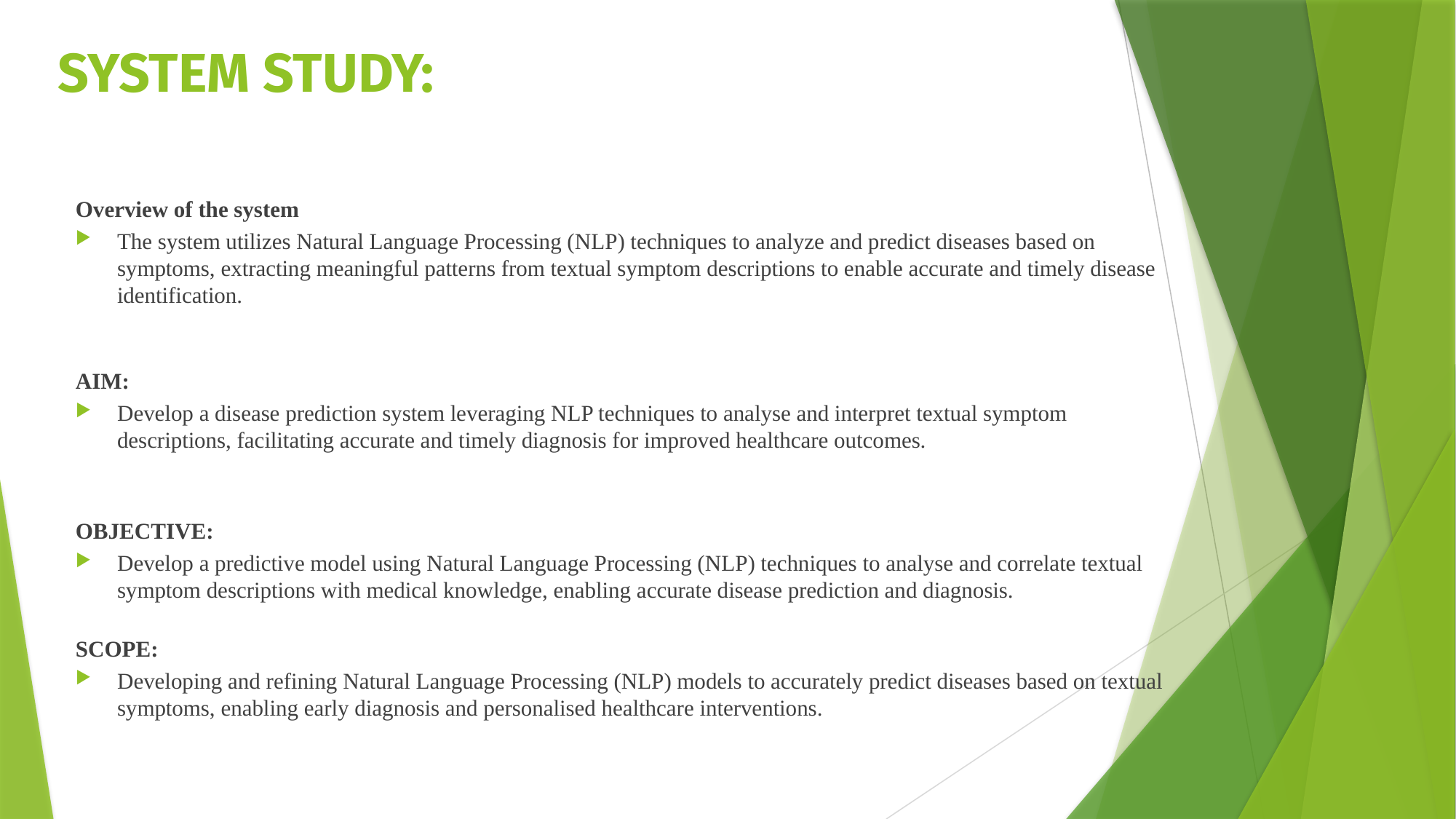

# SYSTEM STUDY:
Overview of the system
The system utilizes Natural Language Processing (NLP) techniques to analyze and predict diseases based on symptoms, extracting meaningful patterns from textual symptom descriptions to enable accurate and timely disease identification.
AIM:
Develop a disease prediction system leveraging NLP techniques to analyse and interpret textual symptom descriptions, facilitating accurate and timely diagnosis for improved healthcare outcomes.

OBJECTIVE:
Develop a predictive model using Natural Language Processing (NLP) techniques to analyse and correlate textual symptom descriptions with medical knowledge, enabling accurate disease prediction and diagnosis.
SCOPE:
Developing and refining Natural Language Processing (NLP) models to accurately predict diseases based on textual symptoms, enabling early diagnosis and personalised healthcare interventions.